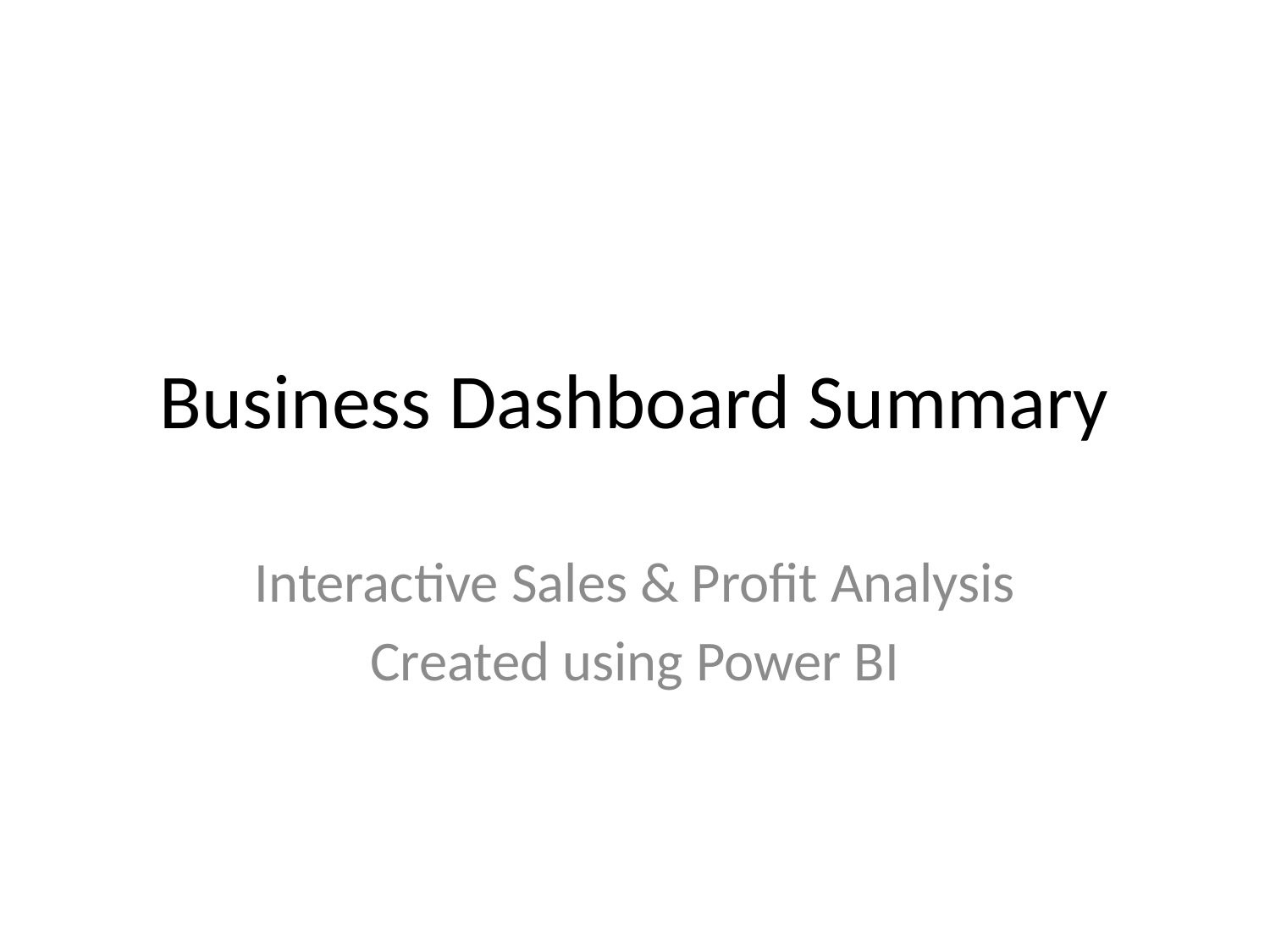

# Business Dashboard Summary
Interactive Sales & Profit Analysis
Created using Power BI